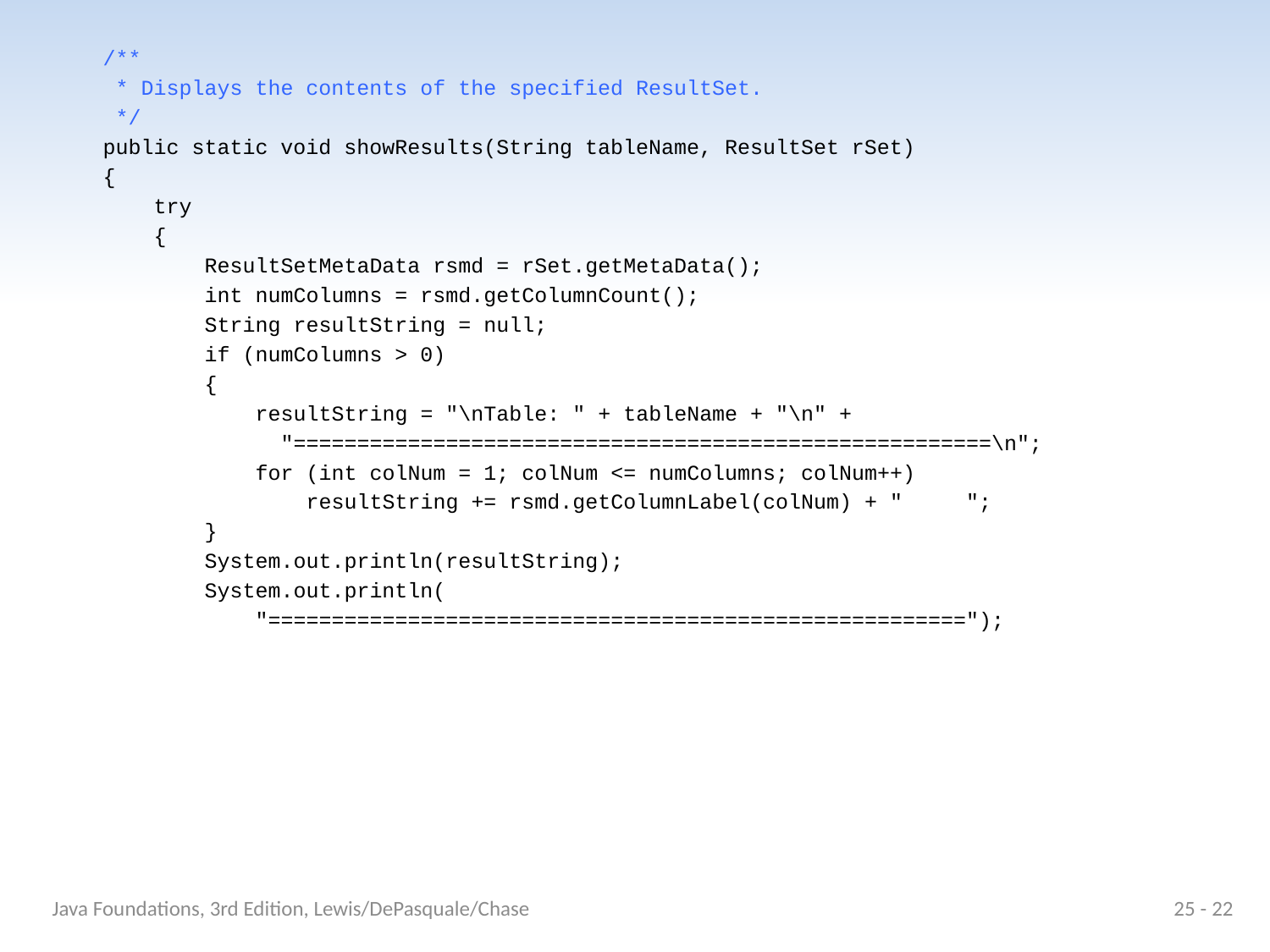

/**
     * Displays the contents of the specified ResultSet.
     */
    public static void showResults(String tableName, ResultSet rSet)
    {
        try
        {
            ResultSetMetaData rsmd = rSet.getMetaData();
            int numColumns = rsmd.getColumnCount();
            String resultString = null;
            if (numColumns > 0)
            {
                resultString = "\nTable: " + tableName + "\n" +
                  "=======================================================\n";
                for (int colNum = 1; colNum <= numColumns; colNum++)
                    resultString += rsmd.getColumnLabel(colNum) + "     ";
            }
            System.out.println(resultString);
            System.out.println(
                "=======================================================");

Java Foundations, 3rd Edition, Lewis/DePasquale/Chase
25 - 22